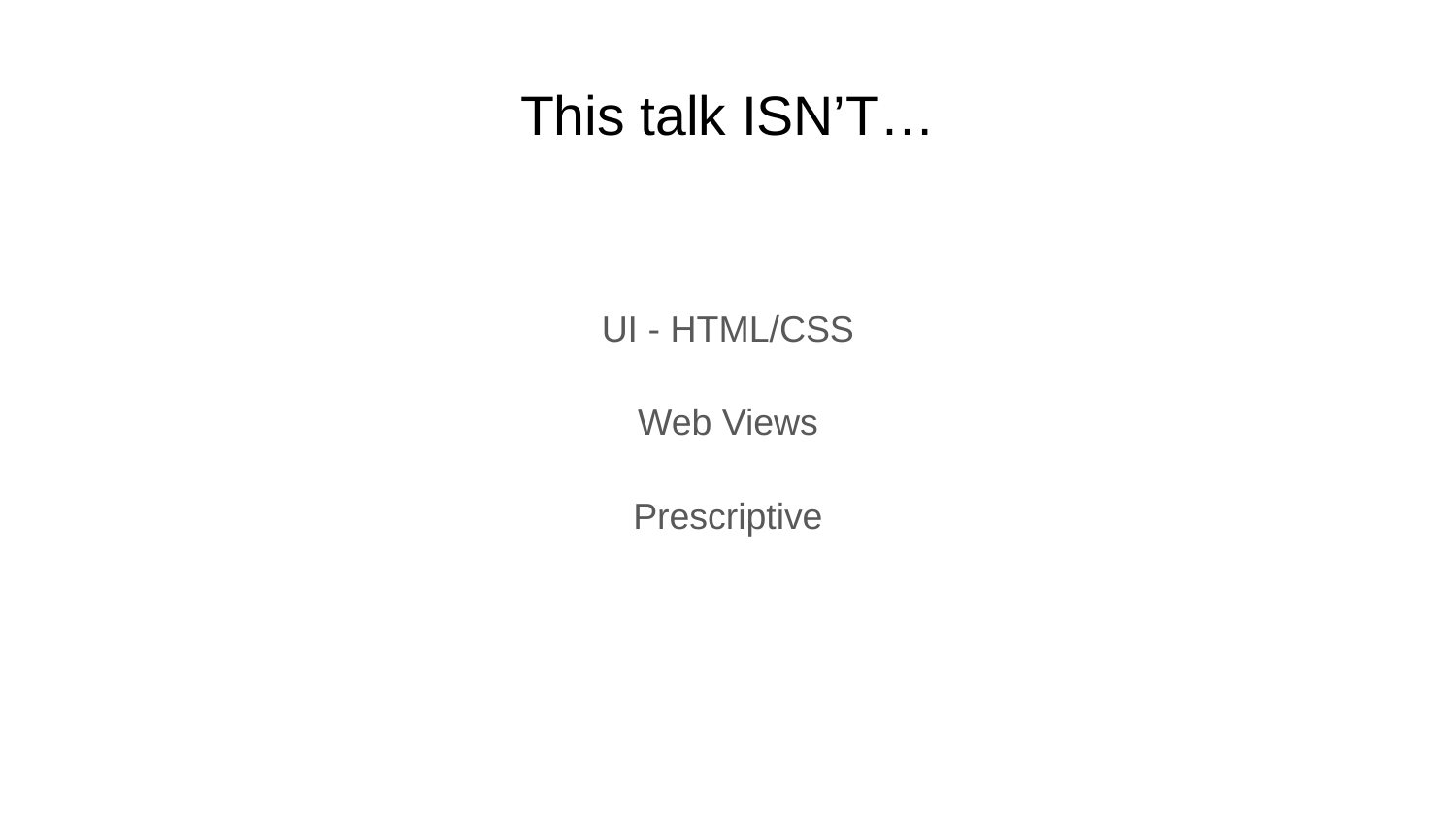

# This talk ISN’T…
UI - HTML/CSS

Web Views

Prescriptive